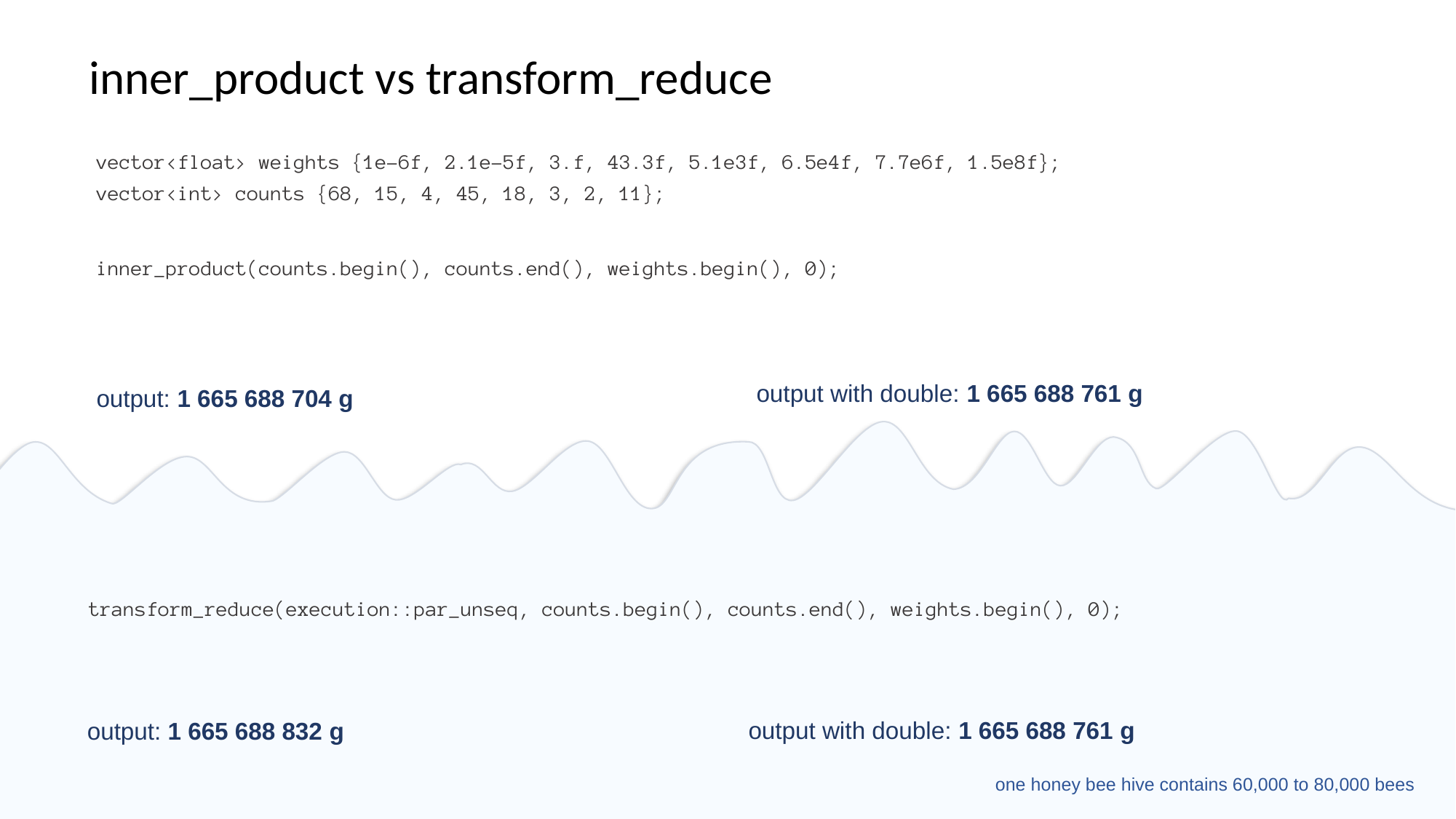

# inner_product vs transform_reduce
vector<float> weights {1e-6f, 2.1e-5f, 3.f, 43.3f, 5.1e3f, 6.5e4f, 7.7e6f, 1.5e8f};
vector<int> counts {68, 15, 4, 45, 18, 3, 2, 11};

inner_product(counts.begin(), counts.end(), weights.begin(), 0);

output with double: 1 665 688 761 g
output: 1 665 688 704 g

transform_reduce(execution::par_unseq, counts.begin(), counts.end(), weights.begin(), 0);

output with double: 1 665 688 761 g
output: 1 665 688 832 g

one honey bee hive contains 60,000 to 80,000 bees